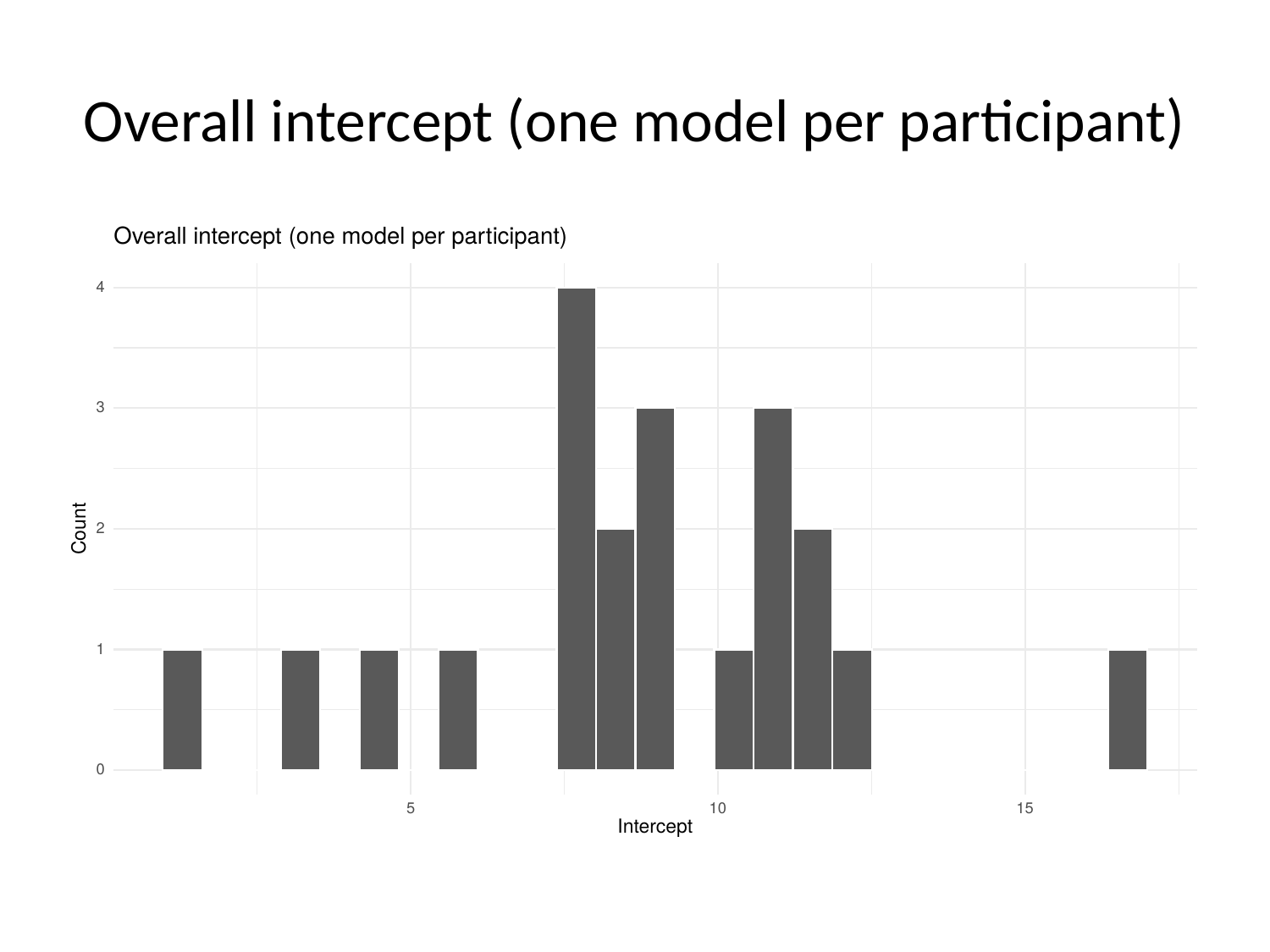

# Overall intercept (one model per participant)

Overall intercept (one model per participant)

4

3

Count
2

1

0

10
15
5
Intercept